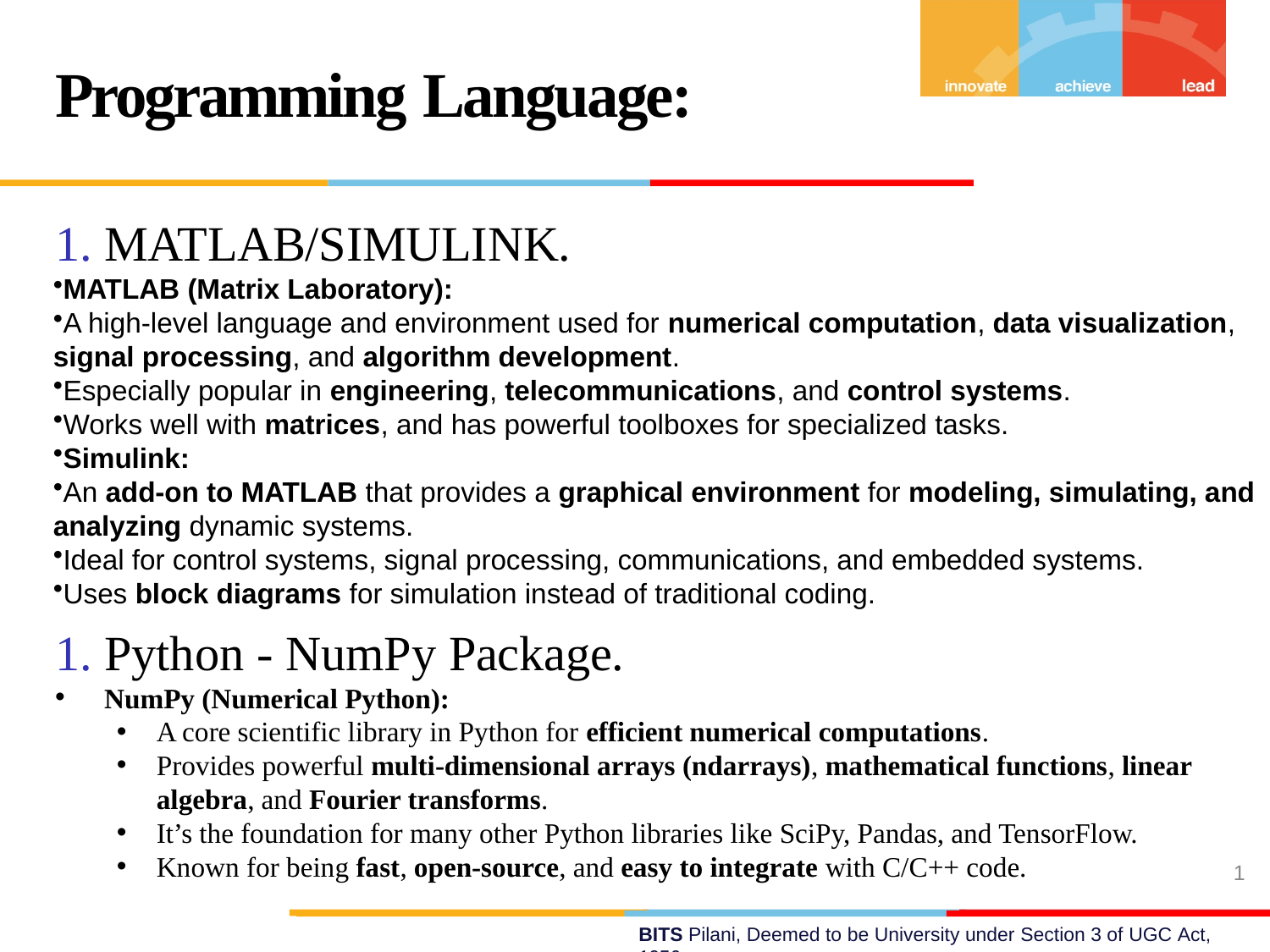

# Programming Language:
MATLAB/SIMULINK.
MATLAB (Matrix Laboratory):
A high-level language and environment used for numerical computation, data visualization, signal processing, and algorithm development.
Especially popular in engineering, telecommunications, and control systems.
Works well with matrices, and has powerful toolboxes for specialized tasks.
Simulink:
An add-on to MATLAB that provides a graphical environment for modeling, simulating, and analyzing dynamic systems.
Ideal for control systems, signal processing, communications, and embedded systems.
Uses block diagrams for simulation instead of traditional coding.
Python - NumPy Package.
NumPy (Numerical Python):
A core scientific library in Python for efficient numerical computations.
Provides powerful multi-dimensional arrays (ndarrays), mathematical functions, linear algebra, and Fourier transforms.
It’s the foundation for many other Python libraries like SciPy, Pandas, and TensorFlow.
Known for being fast, open-source, and easy to integrate with C/C++ code.

1
BITS Pilani, Deemed to be University under Section 3 of UGC Act, 1956